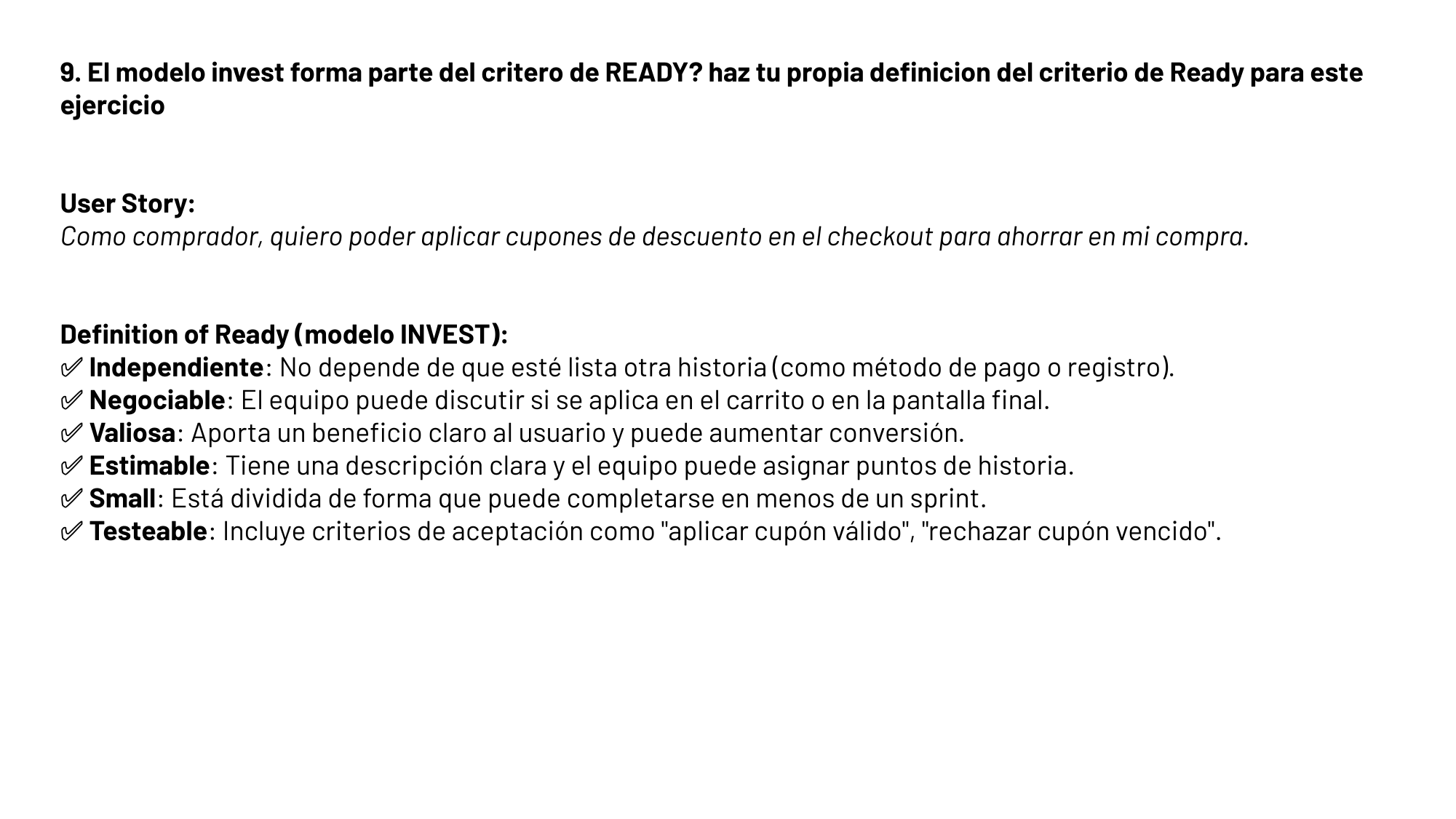

9. El modelo invest forma parte del critero de READY? haz tu propia definicion del criterio de Ready para este ejercicio

User Story:
Como comprador, quiero poder aplicar cupones de descuento en el checkout para ahorrar en mi compra.

Definition of Ready (modelo INVEST):
✅ Independiente: No depende de que esté lista otra historia (como método de pago o registro).
✅ Negociable: El equipo puede discutir si se aplica en el carrito o en la pantalla final.
✅ Valiosa: Aporta un beneficio claro al usuario y puede aumentar conversión.
✅ Estimable: Tiene una descripción clara y el equipo puede asignar puntos de historia.
✅ Small: Está dividida de forma que puede completarse en menos de un sprint.
✅ Testeable: Incluye criterios de aceptación como "aplicar cupón válido", "rechazar cupón vencido".